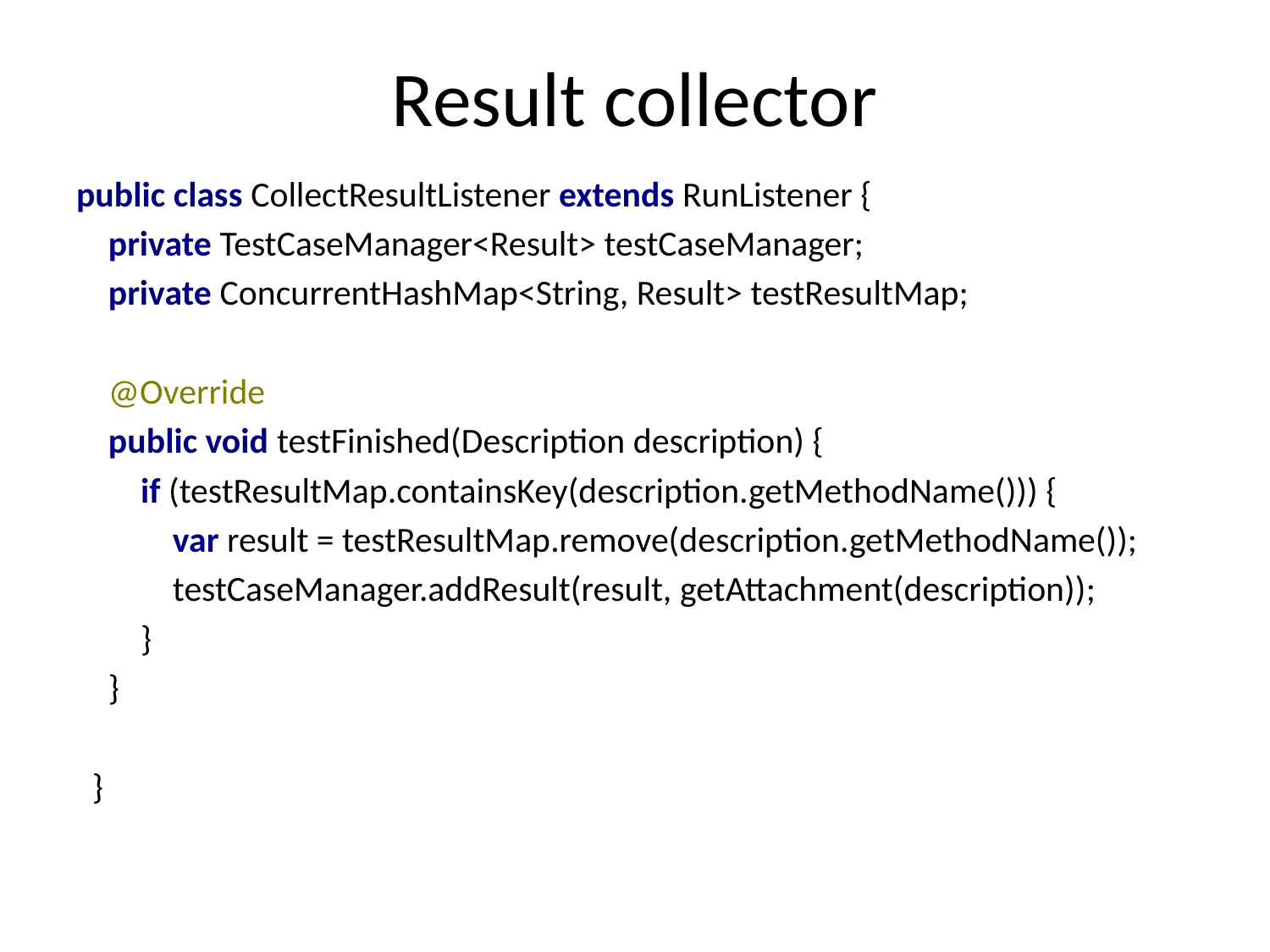

# Result collector
public class CollectResultListener extends RunListener {
    private TestCaseManager<Result> testCaseManager;
    private ConcurrentHashMap<String, Result> testResultMap;

    @Override
    public void testFinished(Description description) {
        if (testResultMap.containsKey(description.getMethodName())) {
            var result = testResultMap.remove(description.getMethodName());
            testCaseManager.addResult(result, getAttachment(description));
        }
    }

  }
136